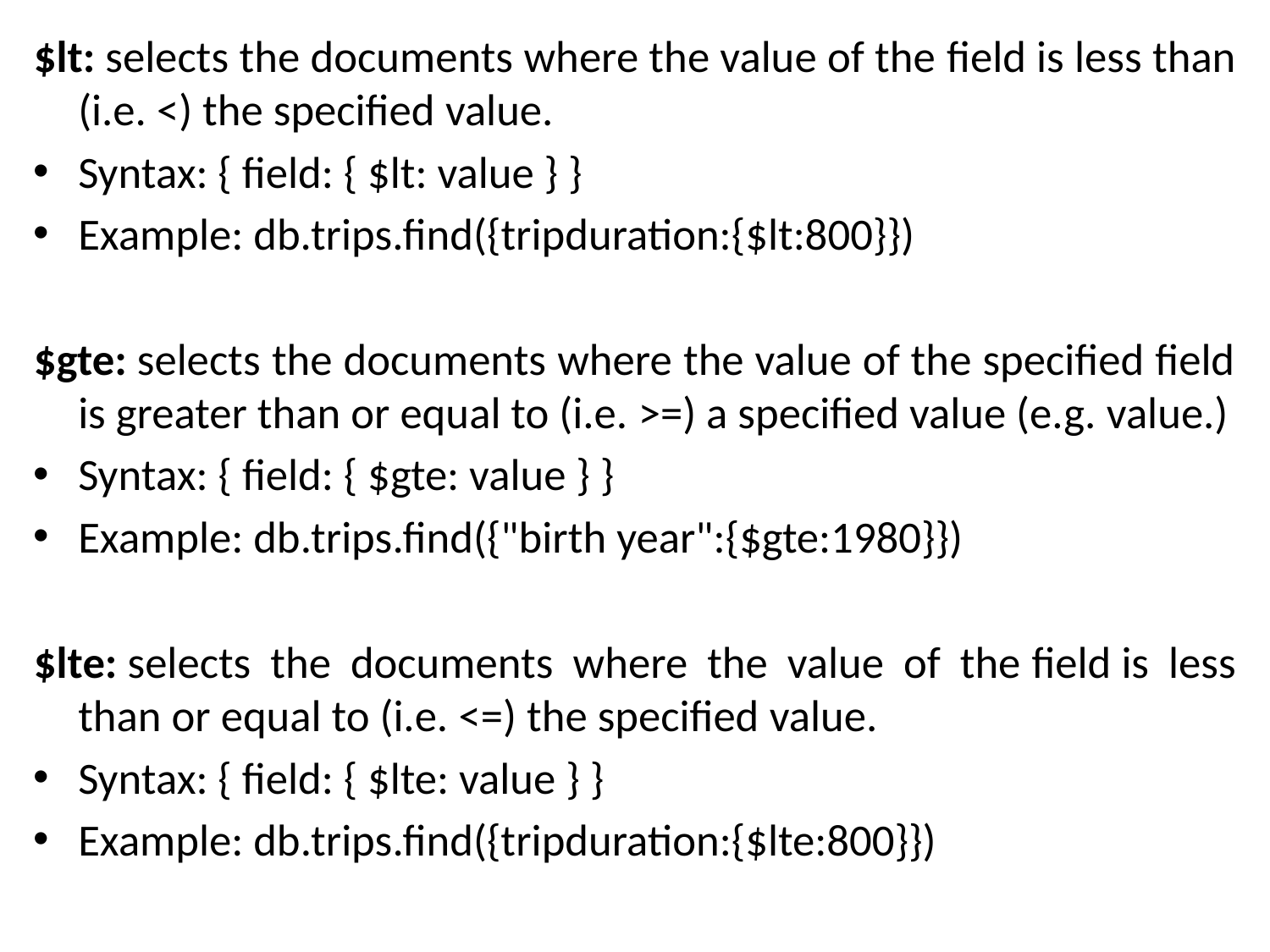

$lt: selects the documents where the value of the field is less than (i.e. <) the specified value.
Syntax: { field: { $lt: value } }
Example: db.trips.find({tripduration:{$lt:800}})

$gte: selects the documents where the value of the specified field is greater than or equal to (i.e. >=) a specified value (e.g. value.)
Syntax: { field: { $gte: value } }
Example: db.trips.find({"birth year":{$gte:1980}})

$lte: selects the documents where the value of the field is less than or equal to (i.e. <=) the specified value.
Syntax: { field: { $lte: value } }
Example: db.trips.find({tripduration:{$lte:800}})